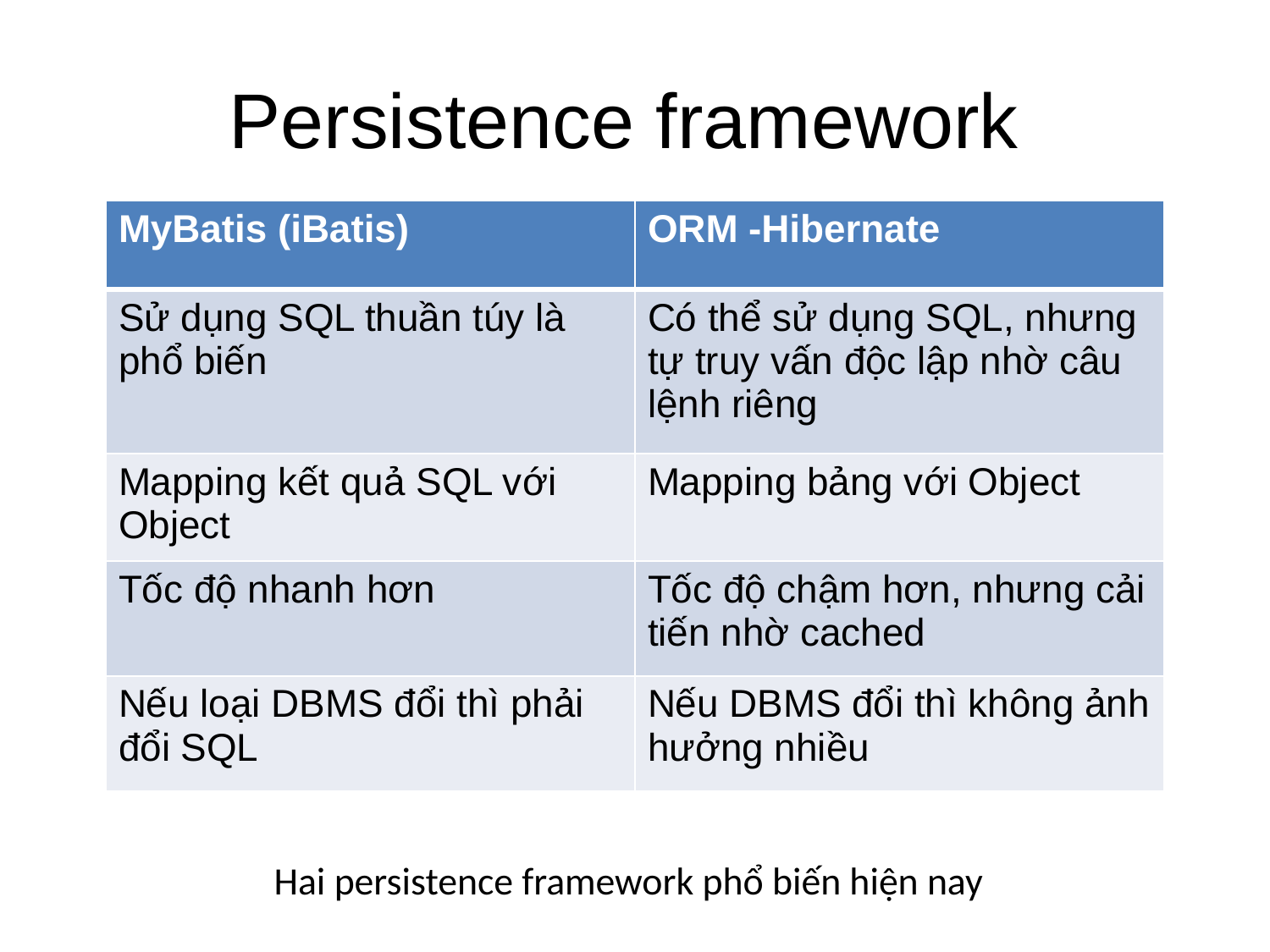

# Persistence framework
| MyBatis (iBatis) | ORM -Hibernate |
| --- | --- |
| Sử dụng SQL thuần túy là phổ biến | Có thể sử dụng SQL, nhưng tự truy vấn độc lập nhờ câu lệnh riêng |
| Mapping kết quả SQL với Object | Mapping bảng với Object |
| Tốc độ nhanh hơn | Tốc độ chậm hơn, nhưng cải tiến nhờ cached |
| Nếu loại DBMS đổi thì phải đổi SQL | Nếu DBMS đổi thì không ảnh hưởng nhiều |
Hai persistence framework phổ biến hiện nay